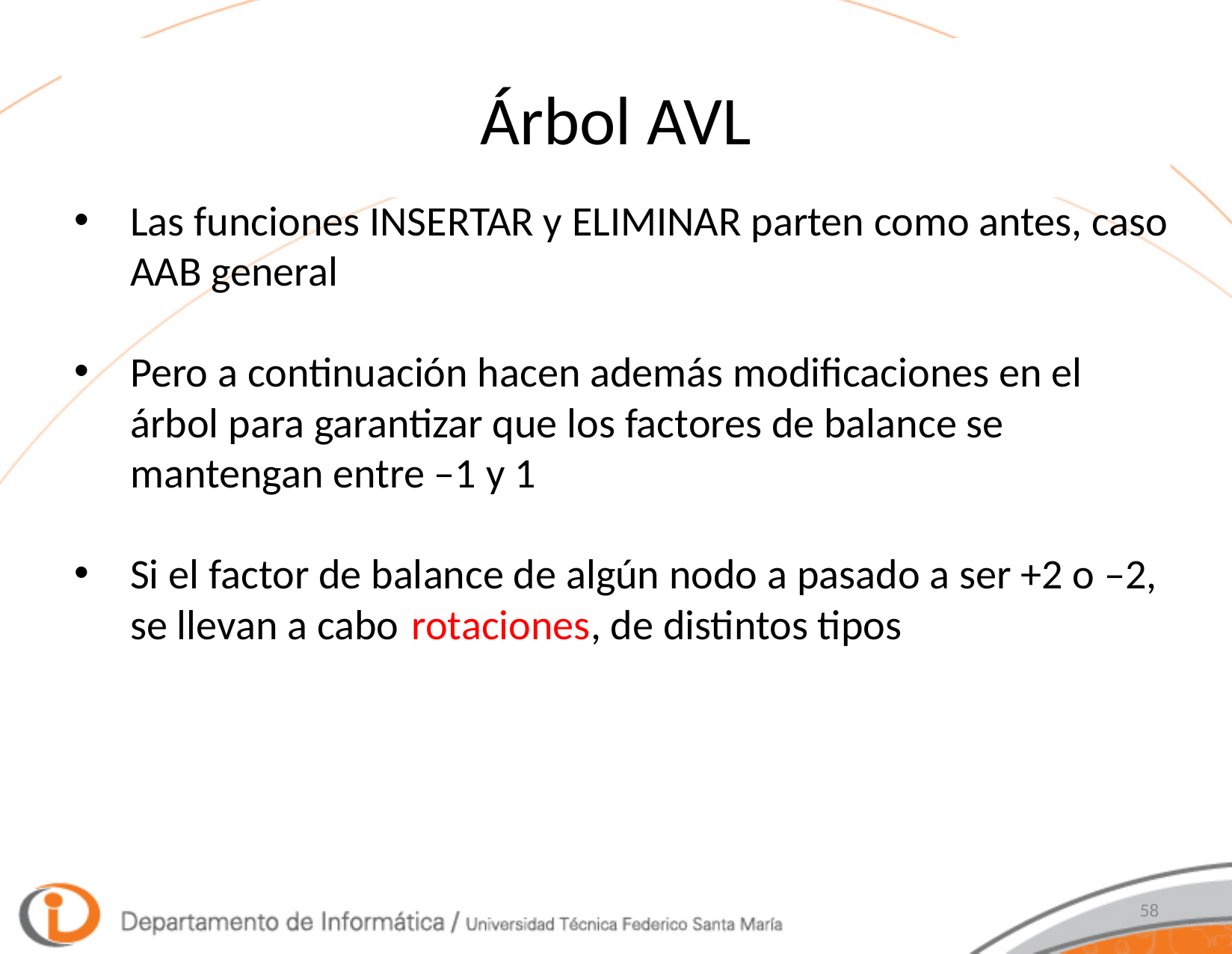

# Árbol AVL
Las funciones INSERTAR y ELIMINAR parten como antes, caso AAB general

Pero a continuación hacen además modificaciones en el árbol para garantizar que los factores de balance se mantengan entre –1 y 1

Si el factor de balance de algún nodo a pasado a ser +2 o –2, se llevan a cabo rotaciones, de distintos tipos
58